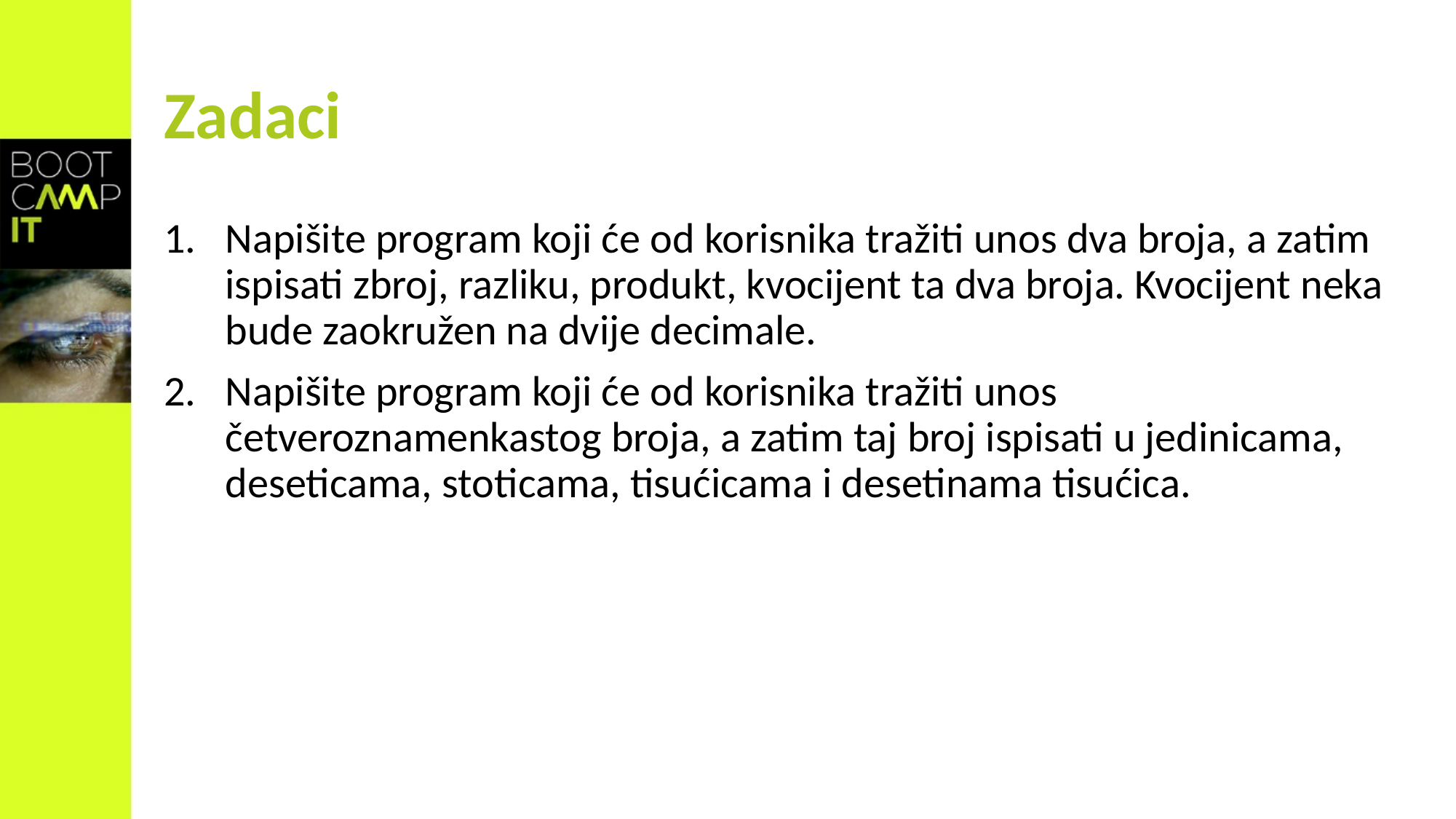

# Zadaci
Napišite program koji će od korisnika tražiti unos dva broja, a zatim ispisati zbroj, razliku, produkt, kvocijent ta dva broja. Kvocijent neka bude zaokružen na dvije decimale.
Napišite program koji će od korisnika tražiti unos četveroznamenkastog broja, a zatim taj broj ispisati u jedinicama, deseticama, stoticama, tisućicama i desetinama tisućica.